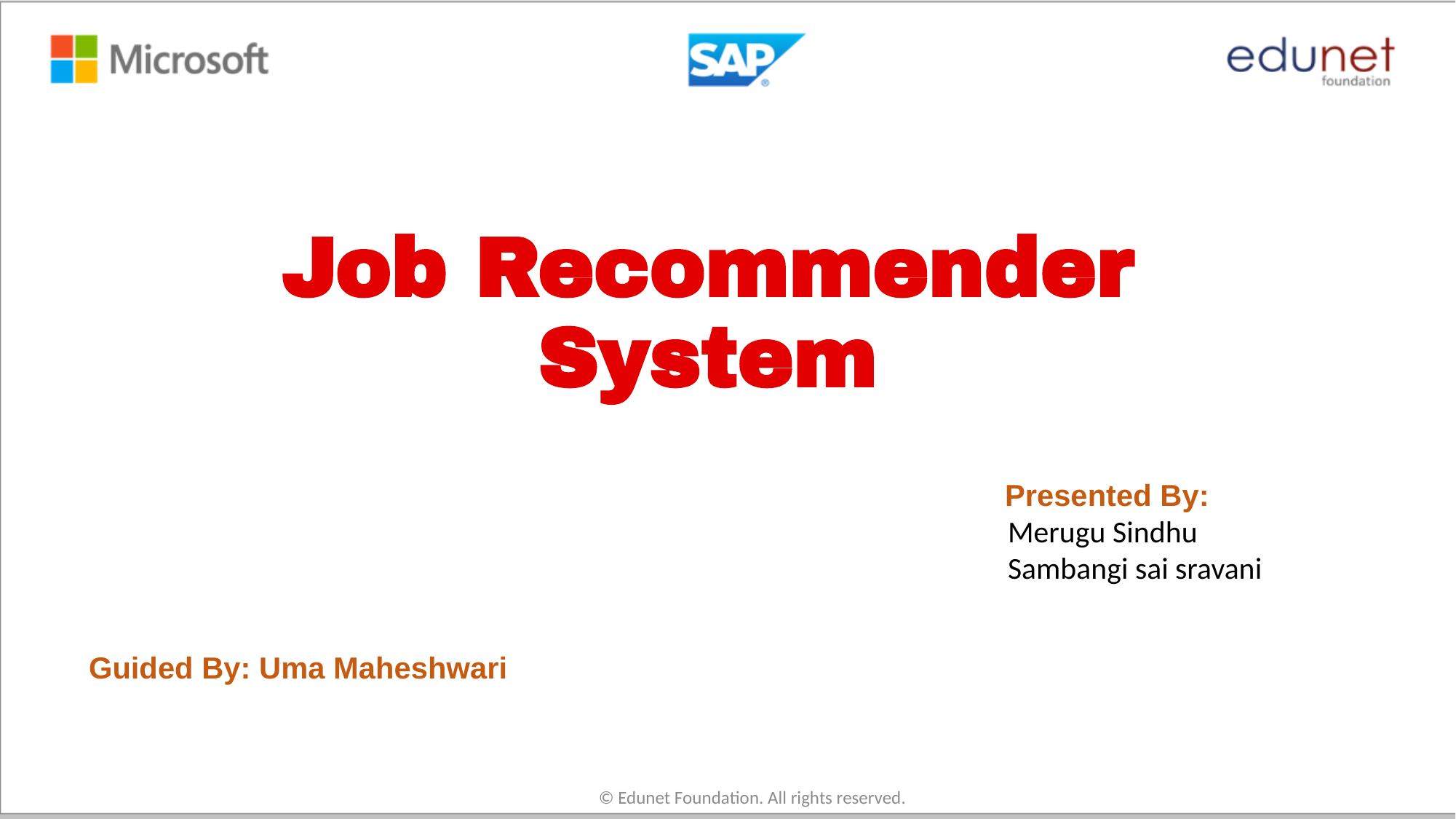

# Job Recommender System
                 Presented By:
                     Merugu Sindhu
                     Sambangi sai sravani

Guided By: Uma Maheshwari
© Edunet Foundation. All rights reserved.